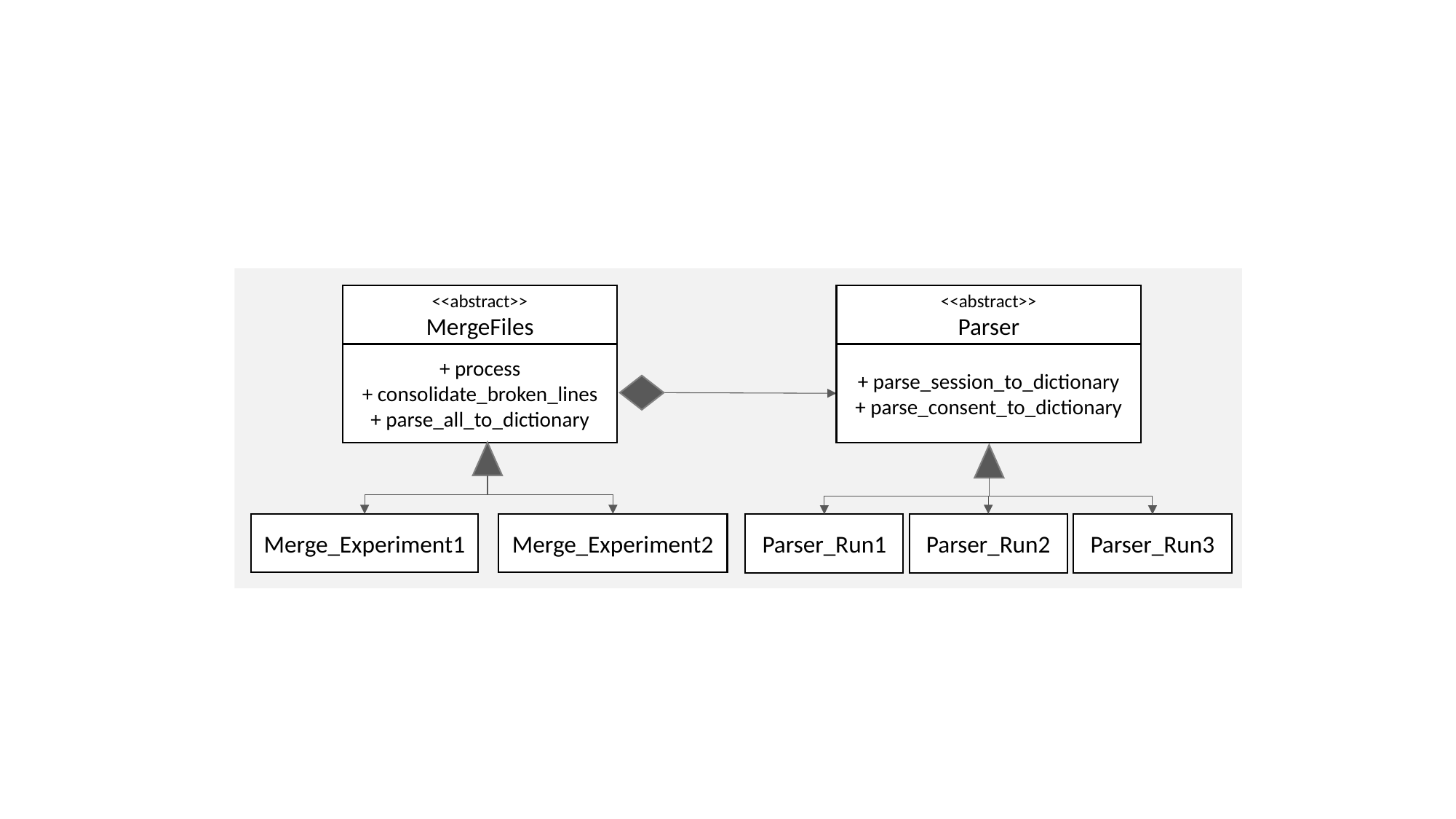

#

<<abstract>>
MergeFiles
<<abstract>>
Parser
+ process
+ consolidate_broken_lines
+ parse_all_to_dictionary
+ parse_session_to_dictionary
+ parse_consent_to_dictionary

Parser_Run2
Merge_Experiment1
Merge_Experiment2
Parser_Run1
Parser_Run3